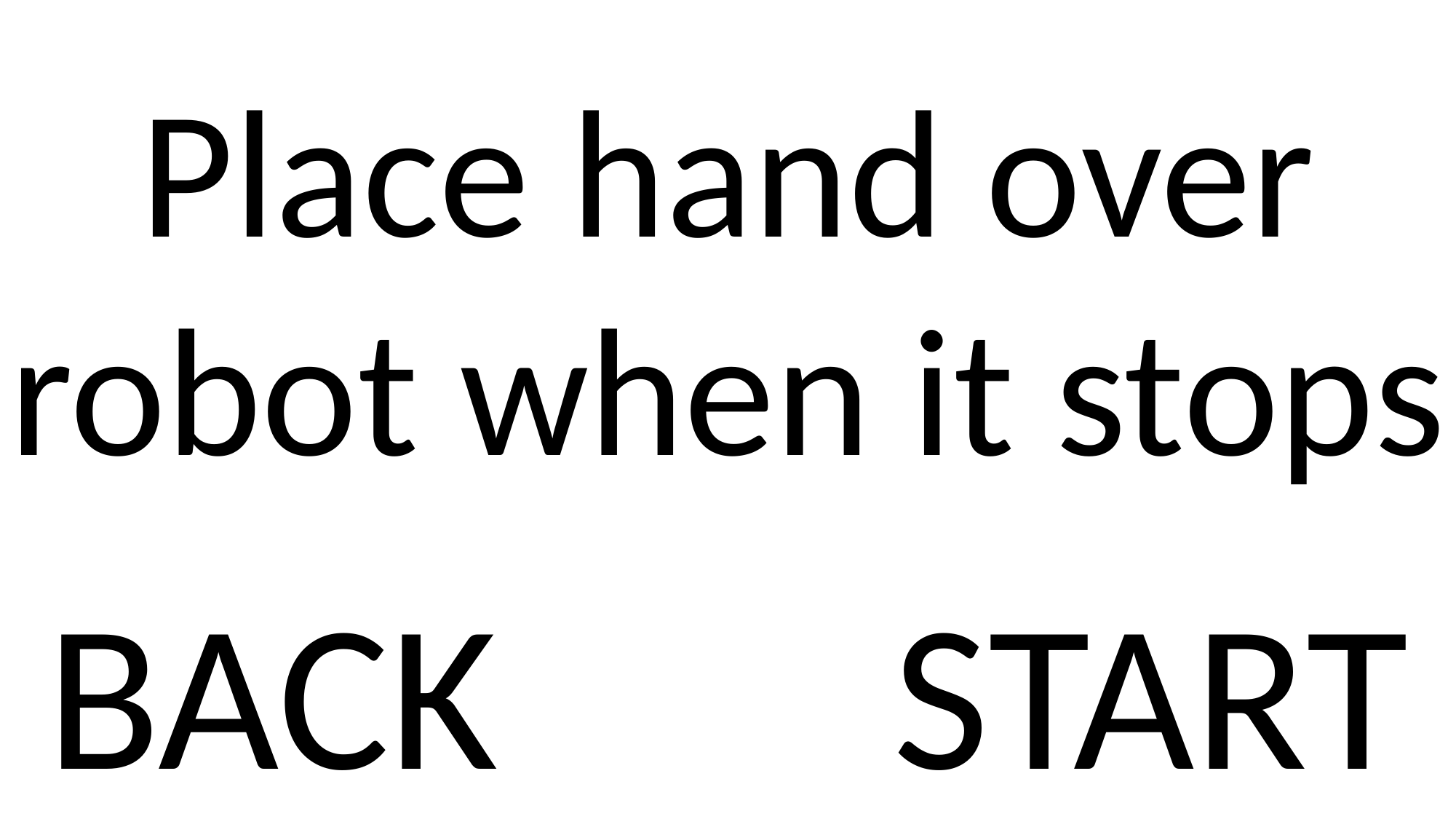

Place hand over robot when it stops
BACK
START